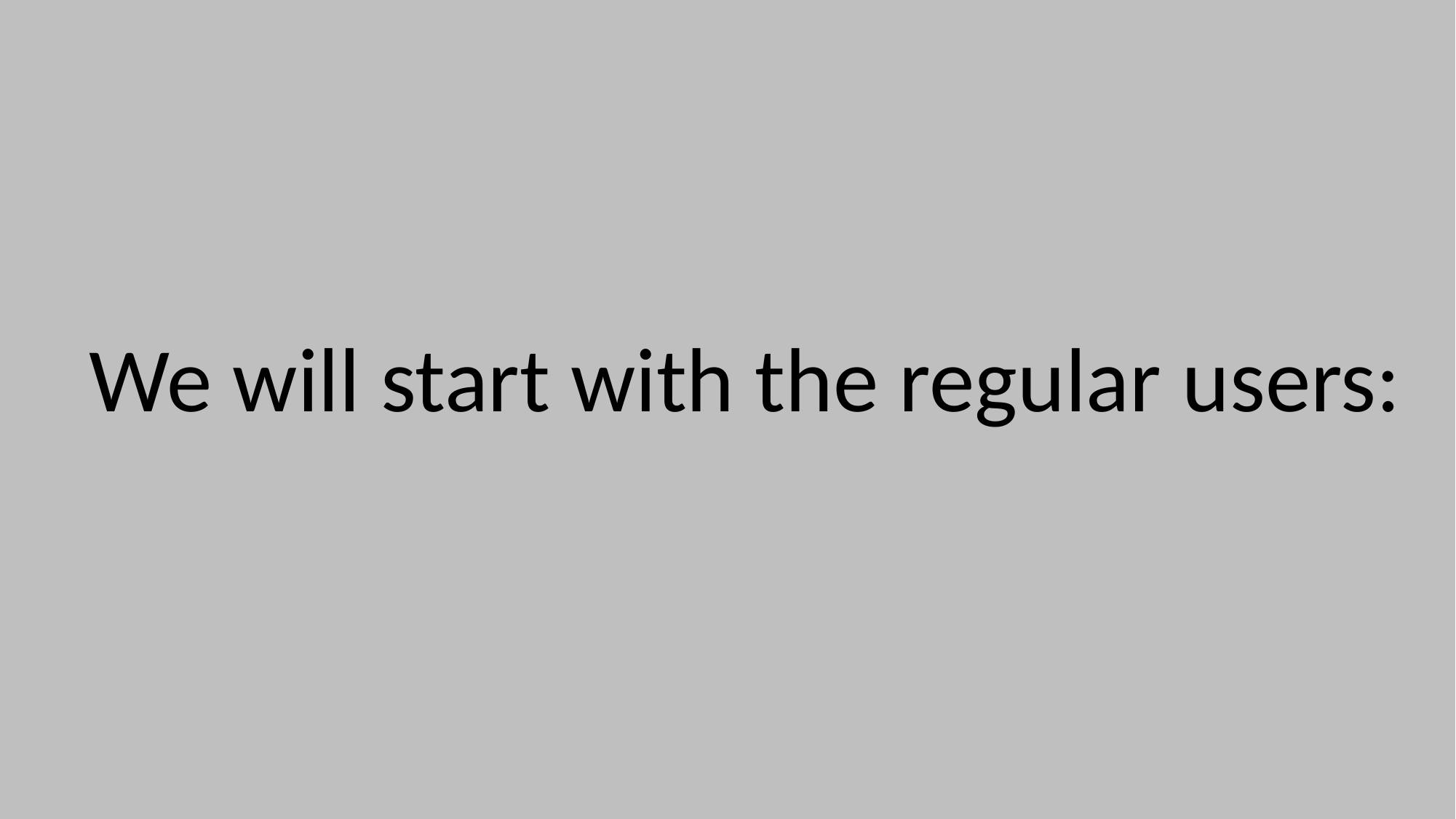

# We will start with the regular users: